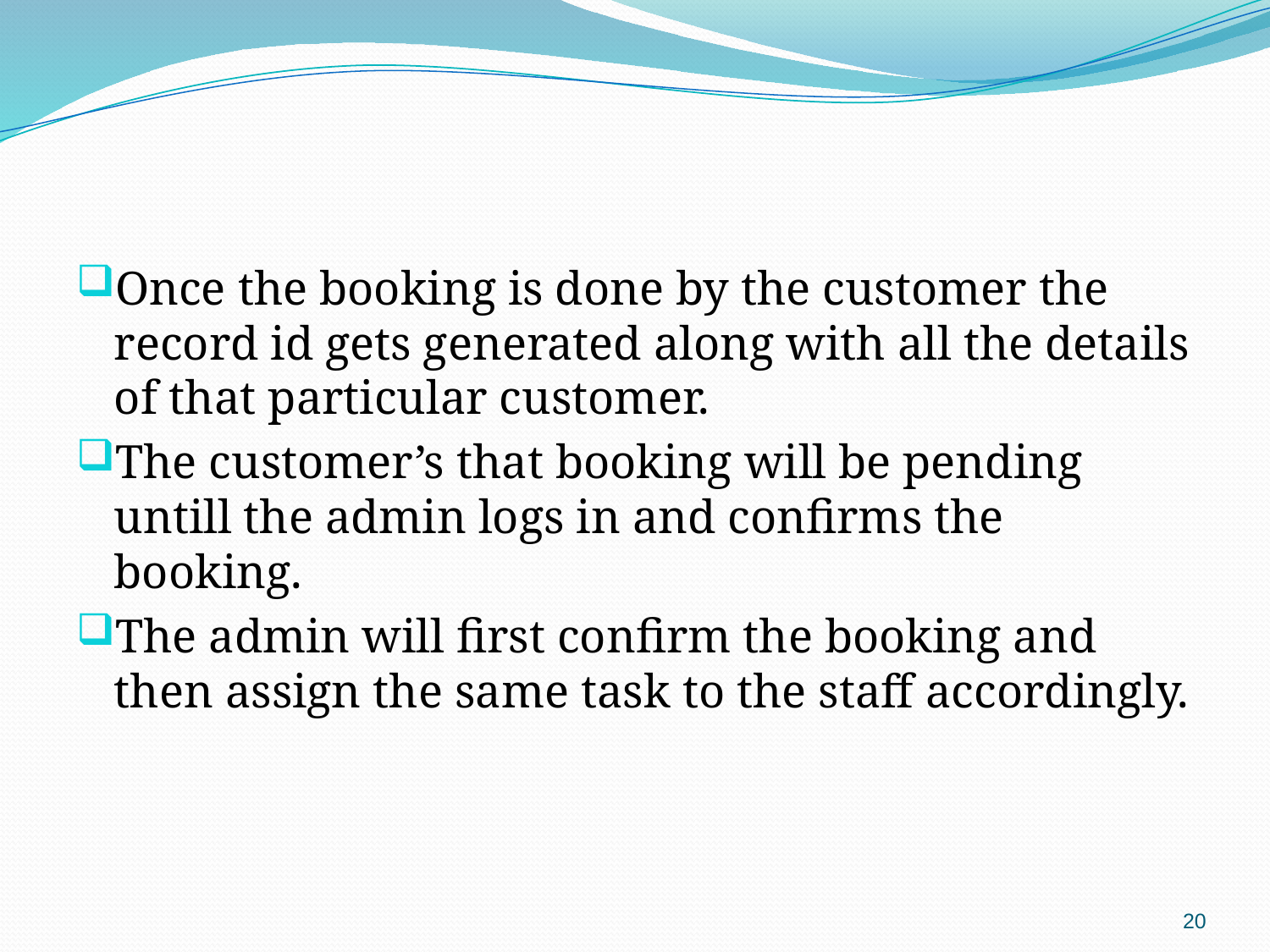

# Once the booking is done by the customer the record id gets generated along with all the details of that particular customer.
The customer’s that booking will be pending untill the admin logs in and confirms the booking.
The admin will first confirm the booking and then assign the same task to the staff accordingly.
20